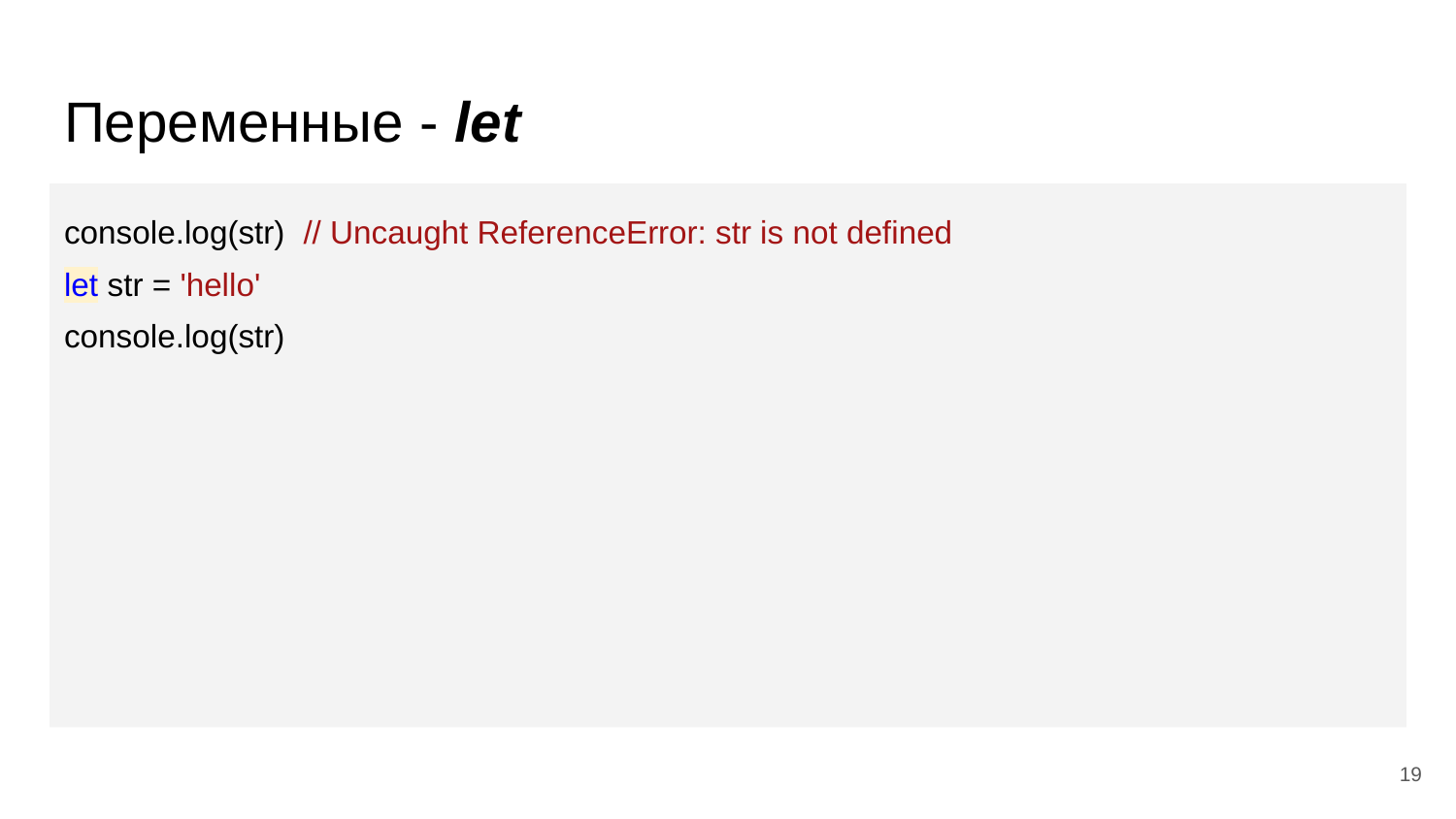

# Переменные - let
console.log(str)  // Uncaught ReferenceError: str is not defined
let str = 'hello'
console.log(str)
19